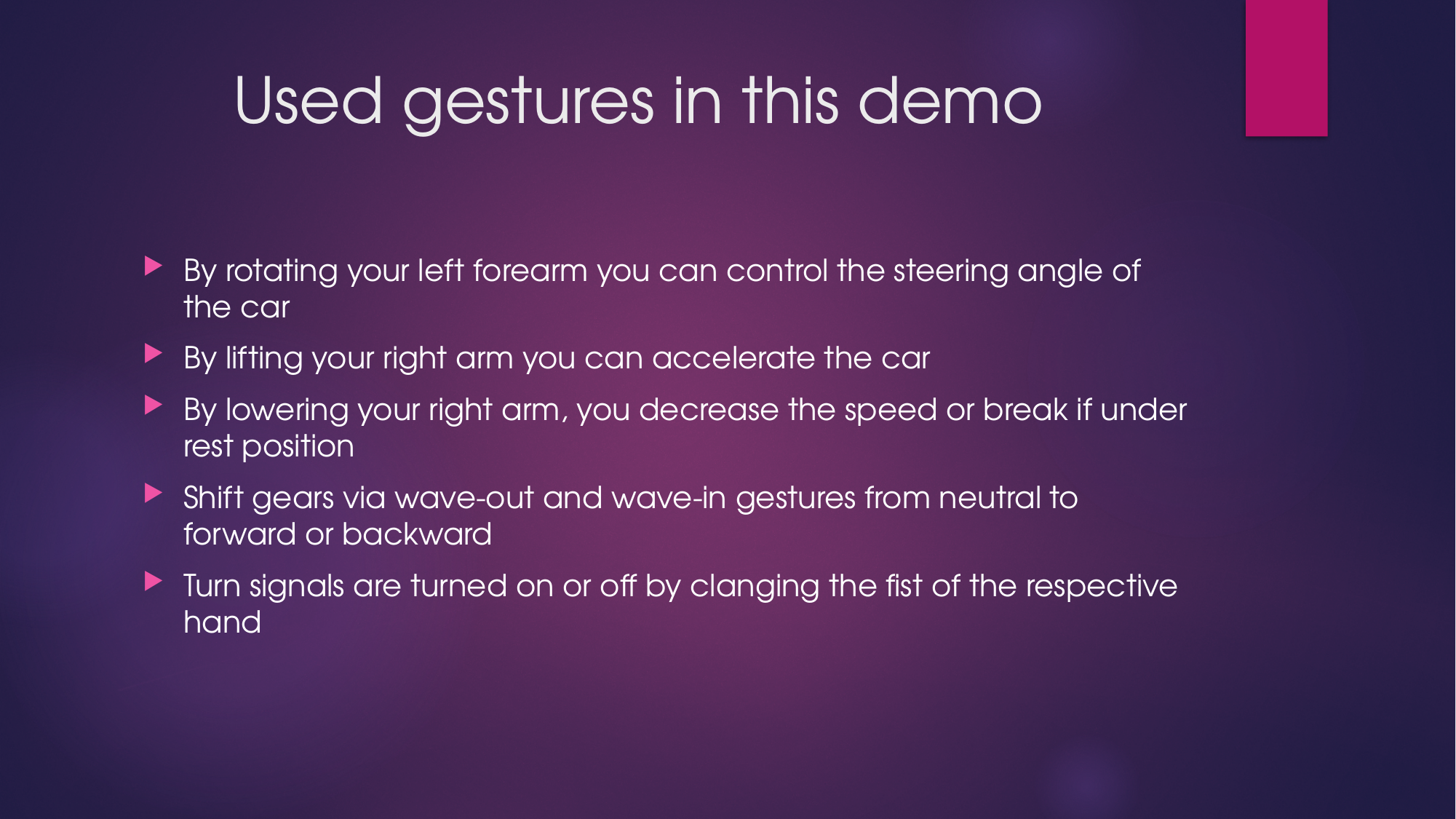

# Used gestures in this demo
By rotating your left forearm you can control the steering angle of the car
By lifting your right arm you can accelerate the car
By lowering your right arm, you decrease the speed or break if under rest position
Shift gears via wave-out and wave-in gestures from neutral to forward or backward
Turn signals are turned on or off by clanging the fist of the respective hand